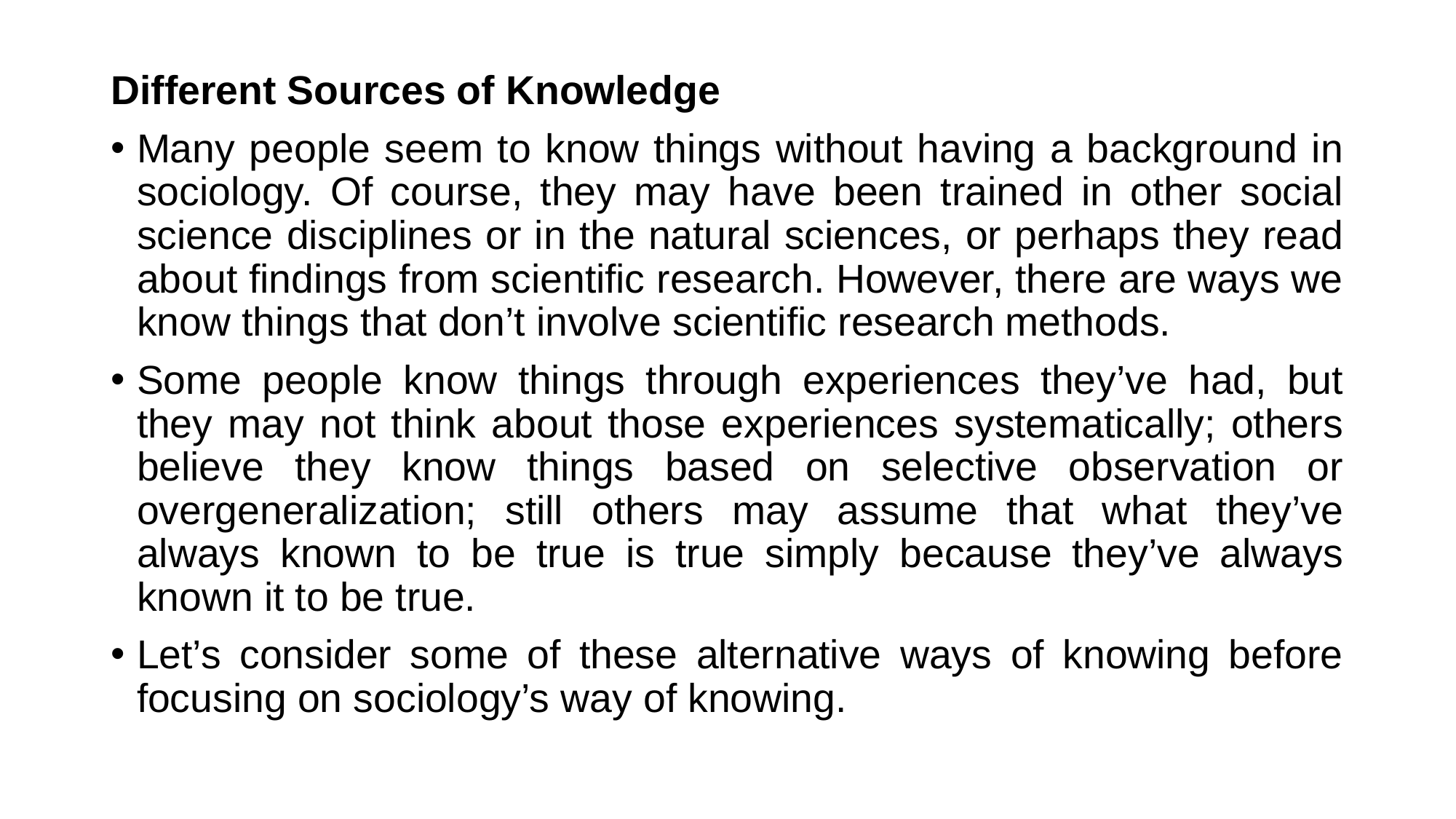

Different Sources of Knowledge
Many people seem to know things without having a background in sociology. Of course, they may have been trained in other social science disciplines or in the natural sciences, or perhaps they read about findings from scientific research. However, there are ways we know things that don’t involve scientific research methods.
Some people know things through experiences they’ve had, but they may not think about those experiences systematically; others believe they know things based on selective observation or overgeneralization; still others may assume that what they’ve always known to be true is true simply because they’ve always known it to be true.
Let’s consider some of these alternative ways of knowing before focusing on sociology’s way of knowing.